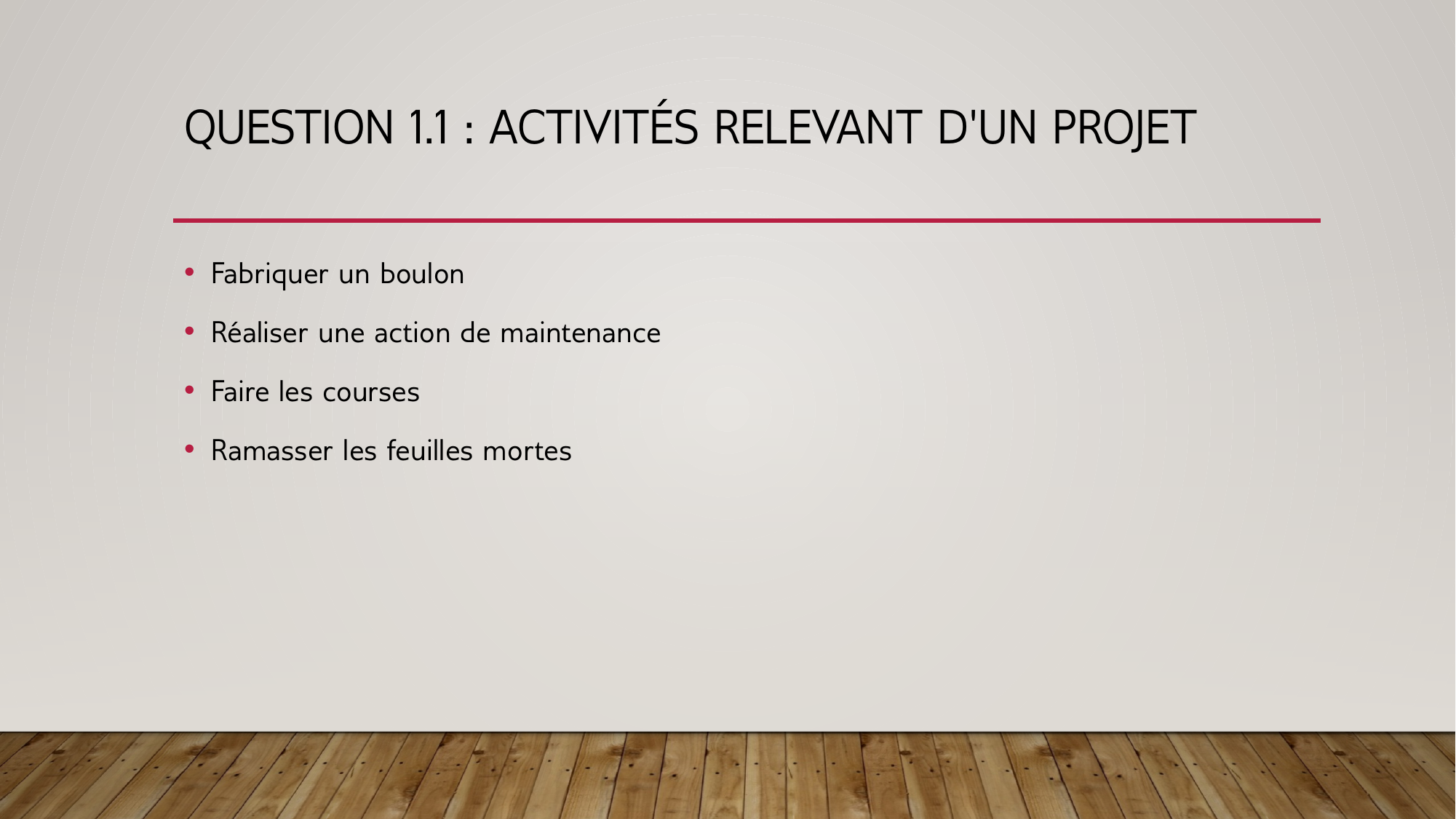

# Question 1.1 : activités relevant d'un projet
Fabriquer un boulon
Réaliser une action de maintenance
Faire les courses
Ramasser les feuilles mortes